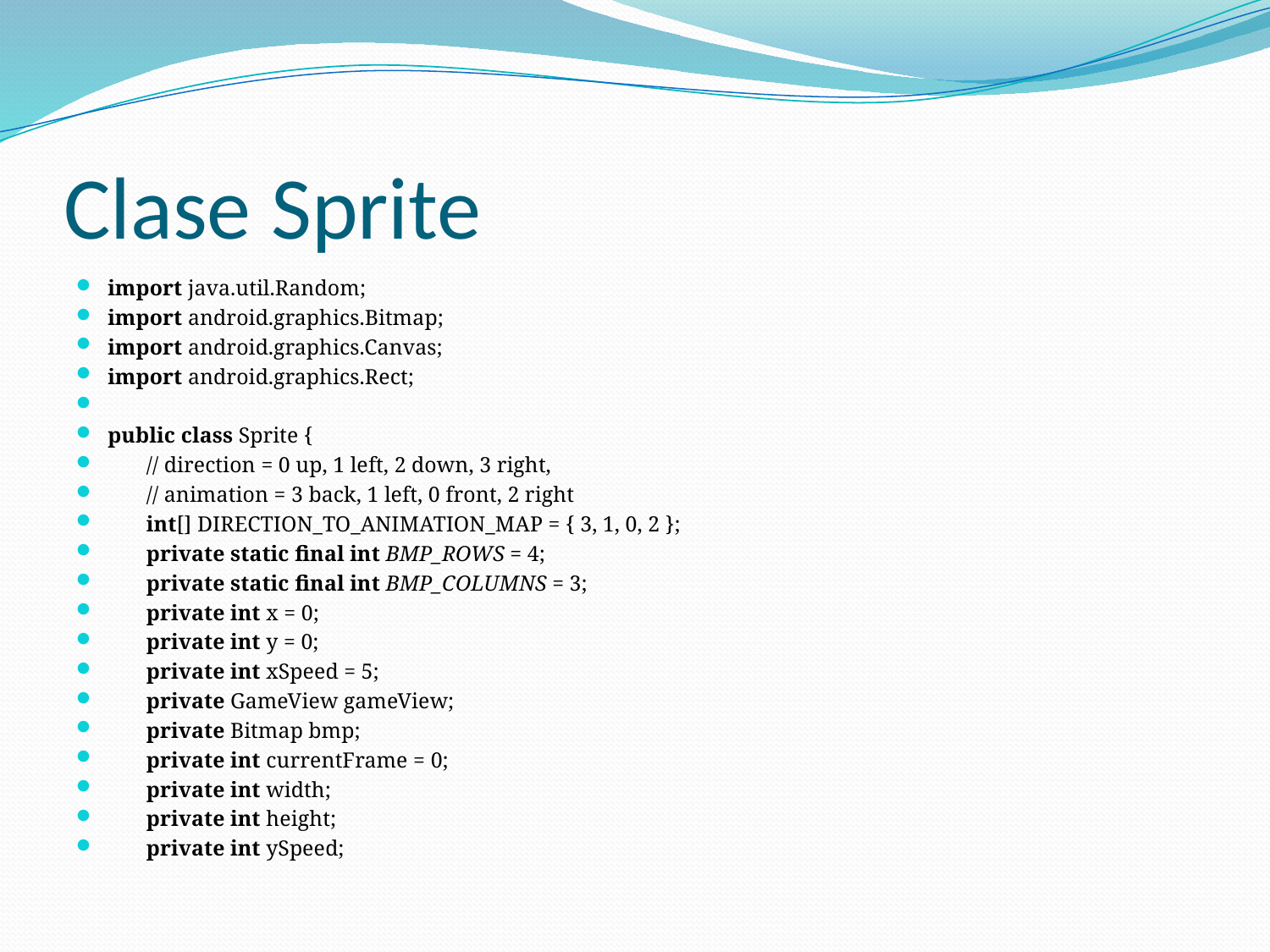

# Clase Sprite
import java.util.Random;
import android.graphics.Bitmap;
import android.graphics.Canvas;
import android.graphics.Rect;

public class Sprite {
       // direction = 0 up, 1 left, 2 down, 3 right,
       // animation = 3 back, 1 left, 0 front, 2 right
       int[] DIRECTION_TO_ANIMATION_MAP = { 3, 1, 0, 2 };
       private static final int BMP_ROWS = 4;
       private static final int BMP_COLUMNS = 3;
       private int x = 0;
       private int y = 0;
       private int xSpeed = 5;
       private GameView gameView;
       private Bitmap bmp;
       private int currentFrame = 0;
       private int width;
       private int height;
       private int ySpeed;